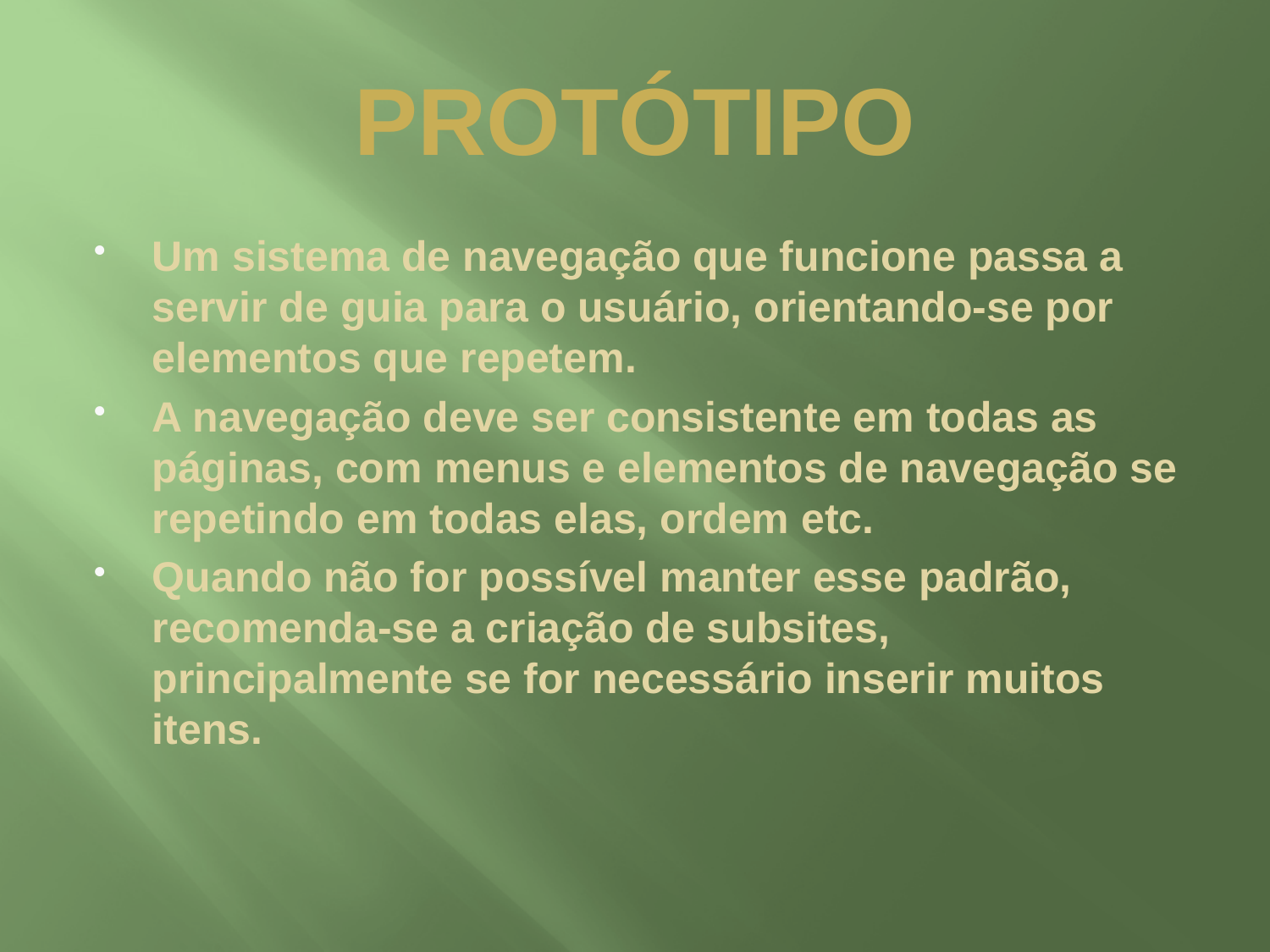

# Protótipo
Um sistema de navegação que funcione passa a servir de guia para o usuário, orientando-se por elementos que repetem.
A navegação deve ser consistente em todas as páginas, com menus e elementos de navegação se repetindo em todas elas, ordem etc.
Quando não for possível manter esse padrão, recomenda-se a criação de subsites, principalmente se for necessário inserir muitos itens.